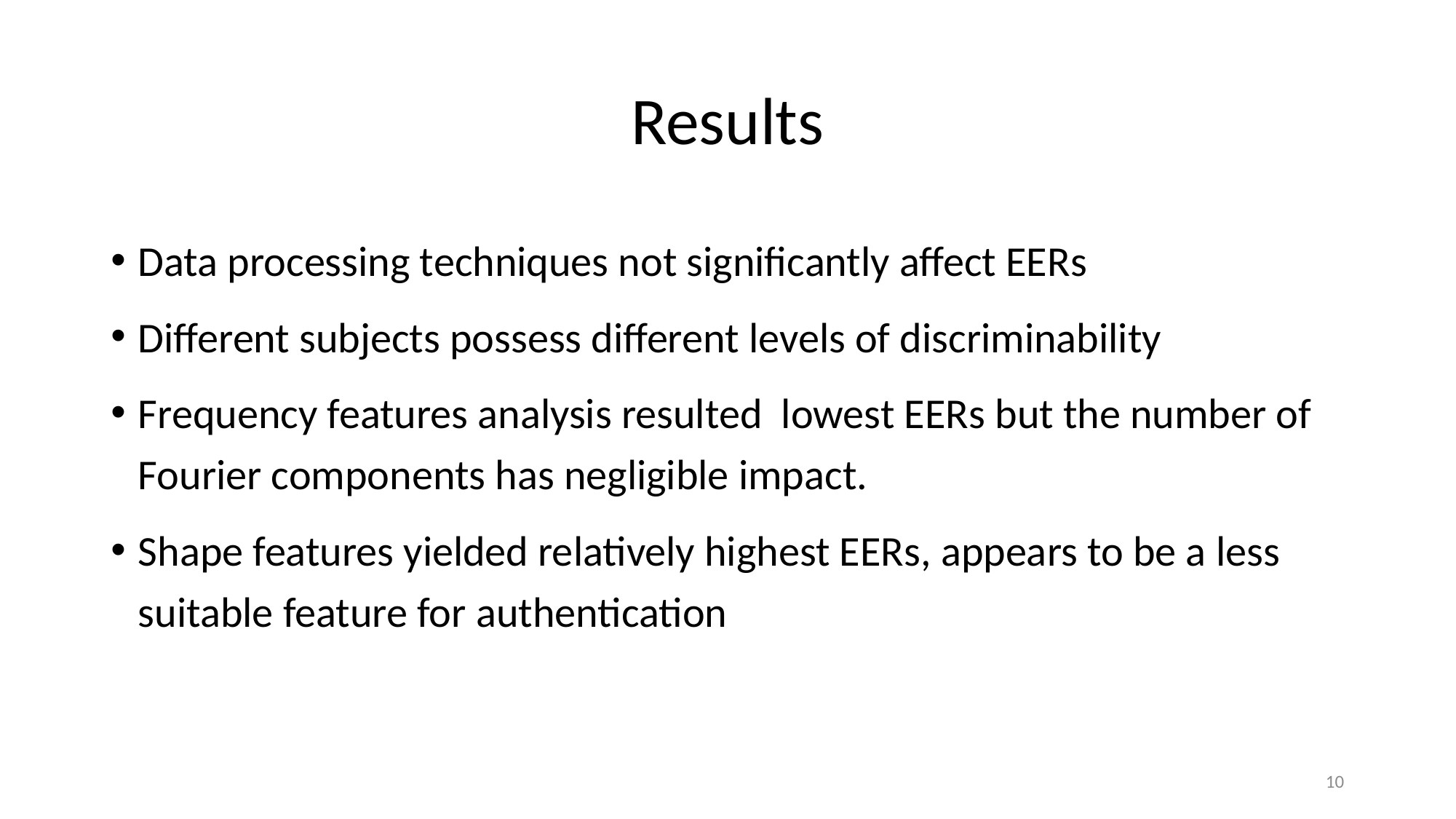

# Results
Data processing techniques not significantly affect EERs
Different subjects possess different levels of discriminability
Frequency features analysis resulted  lowest EERs but the number of Fourier components has negligible impact.
Shape features yielded relatively highest EERs, appears to be a less suitable feature for authentication

10